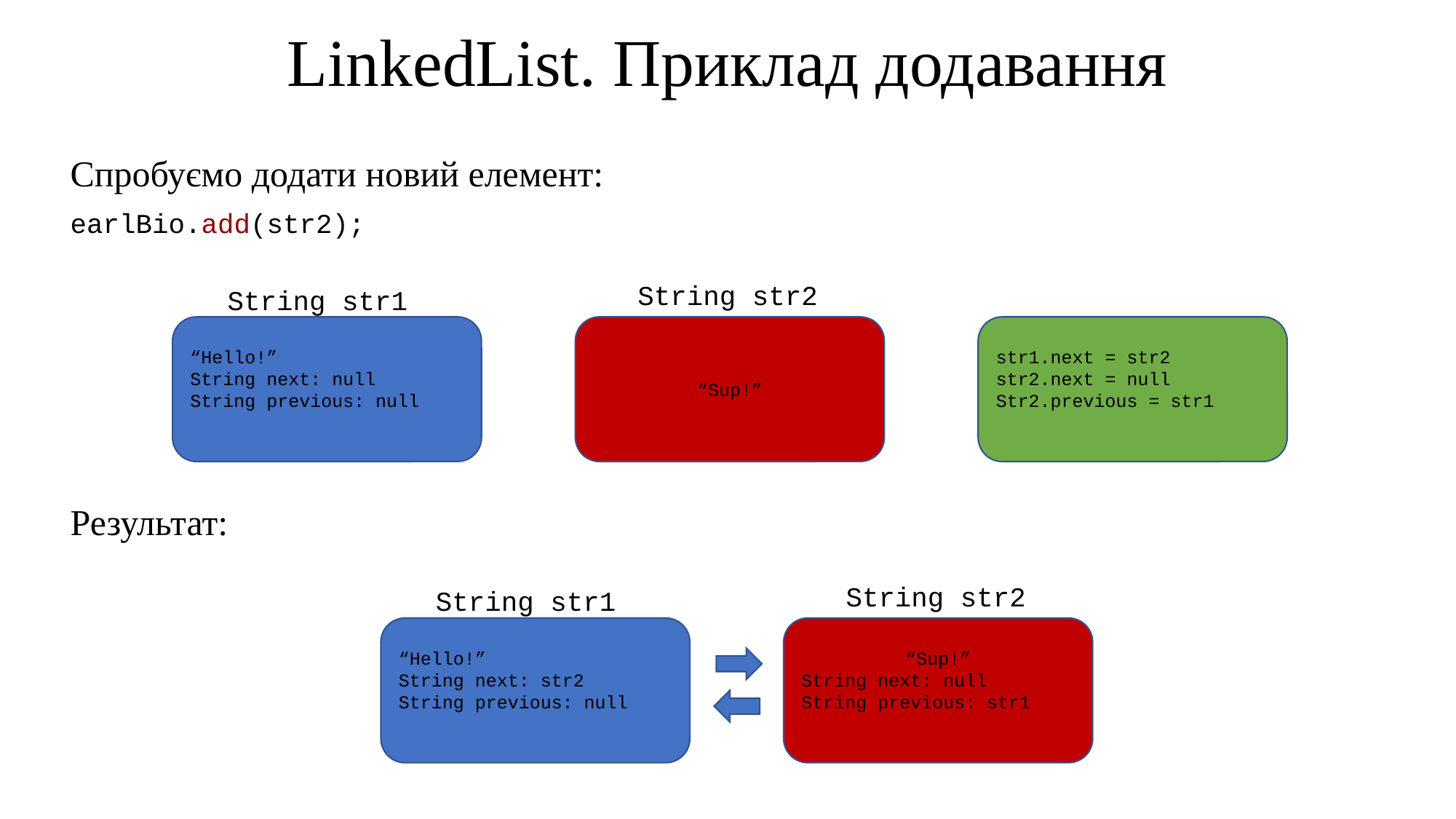

LinkedList. Приклад додавання
Спробуємо додати новий елемент:
earlBio.add(str2);
String str2
String str1
“Hello!”
String next: null
String previous: null

“Sup!”
str1.next = str2
str2.next = null
Str2.previous = str1

Результат:
String str2
String str1
“Hello!”
String next: str2
String previous: null

“Sup!”
String next: null
String previous: str1